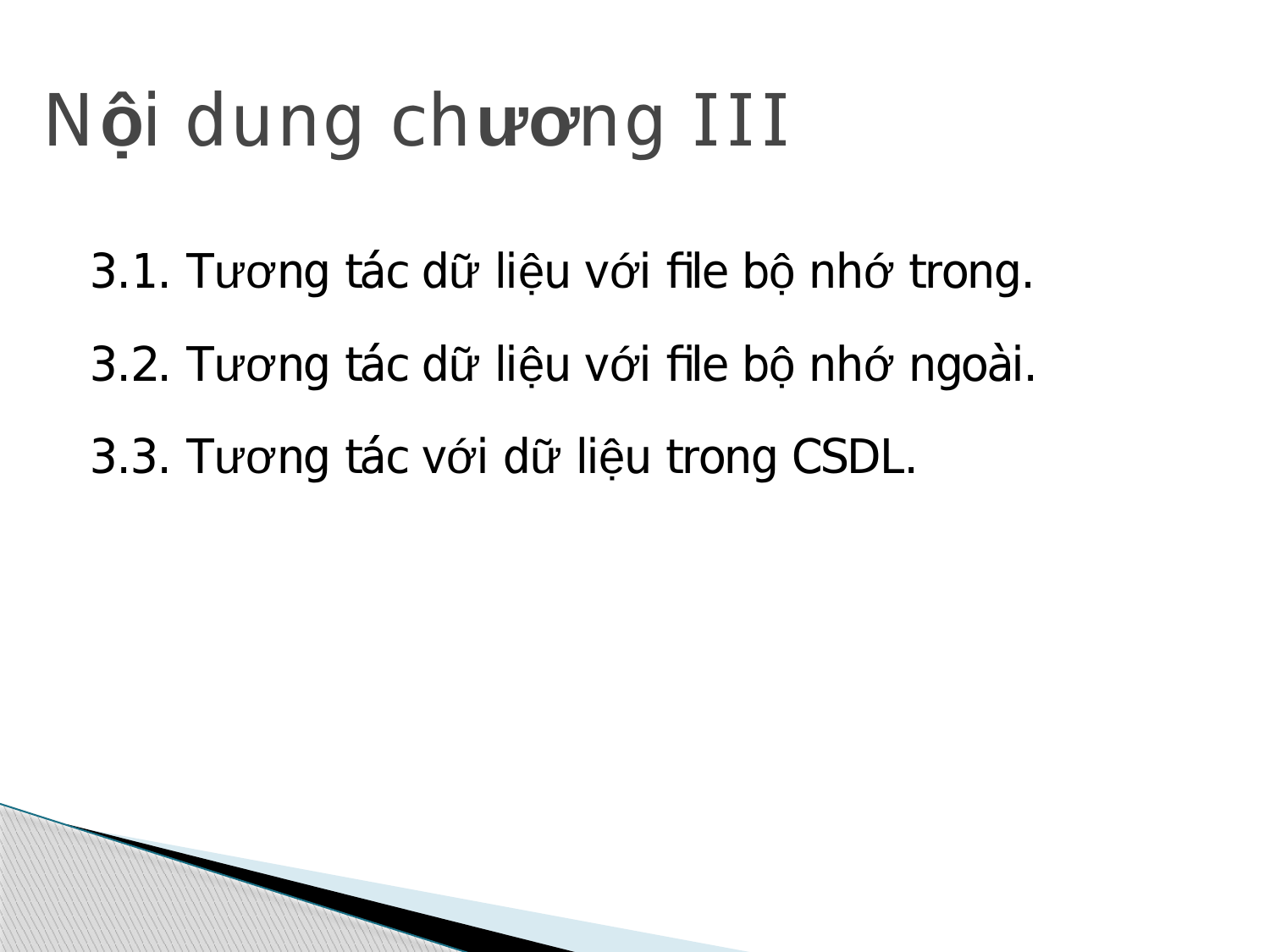

# Nội dung chương III
3.1. Tương tác dữ liệu với file bộ nhớ trong.
3.2. Tương tác dữ liệu với file bộ nhớ ngoài.
3.3. Tương tác với dữ liệu trong CSDL.
2